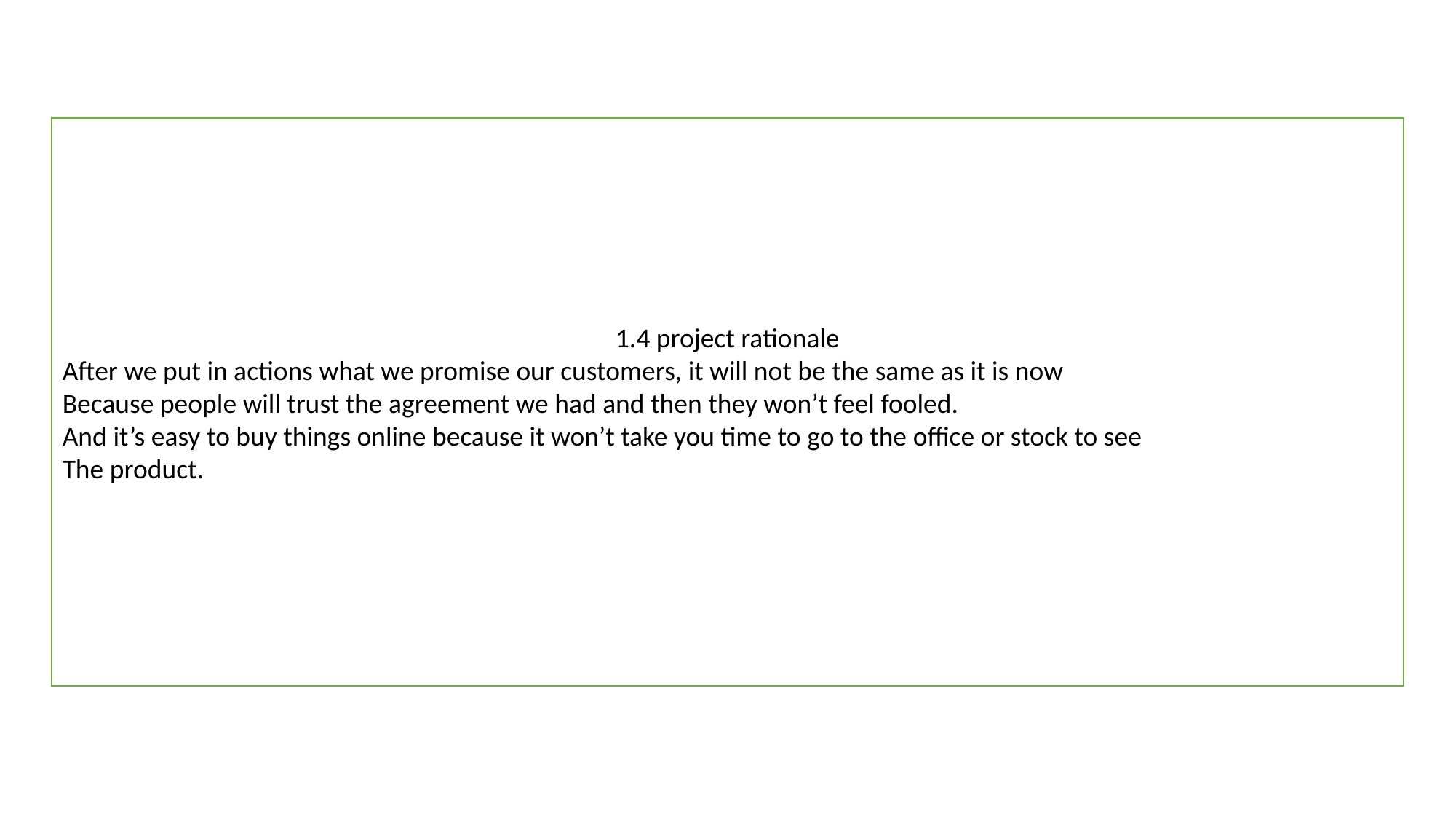

1.4 project rationale
After we put in actions what we promise our customers, it will not be the same as it is now
Because people will trust the agreement we had and then they won’t feel fooled.
And it’s easy to buy things online because it won’t take you time to go to the office or stock to see
The product.